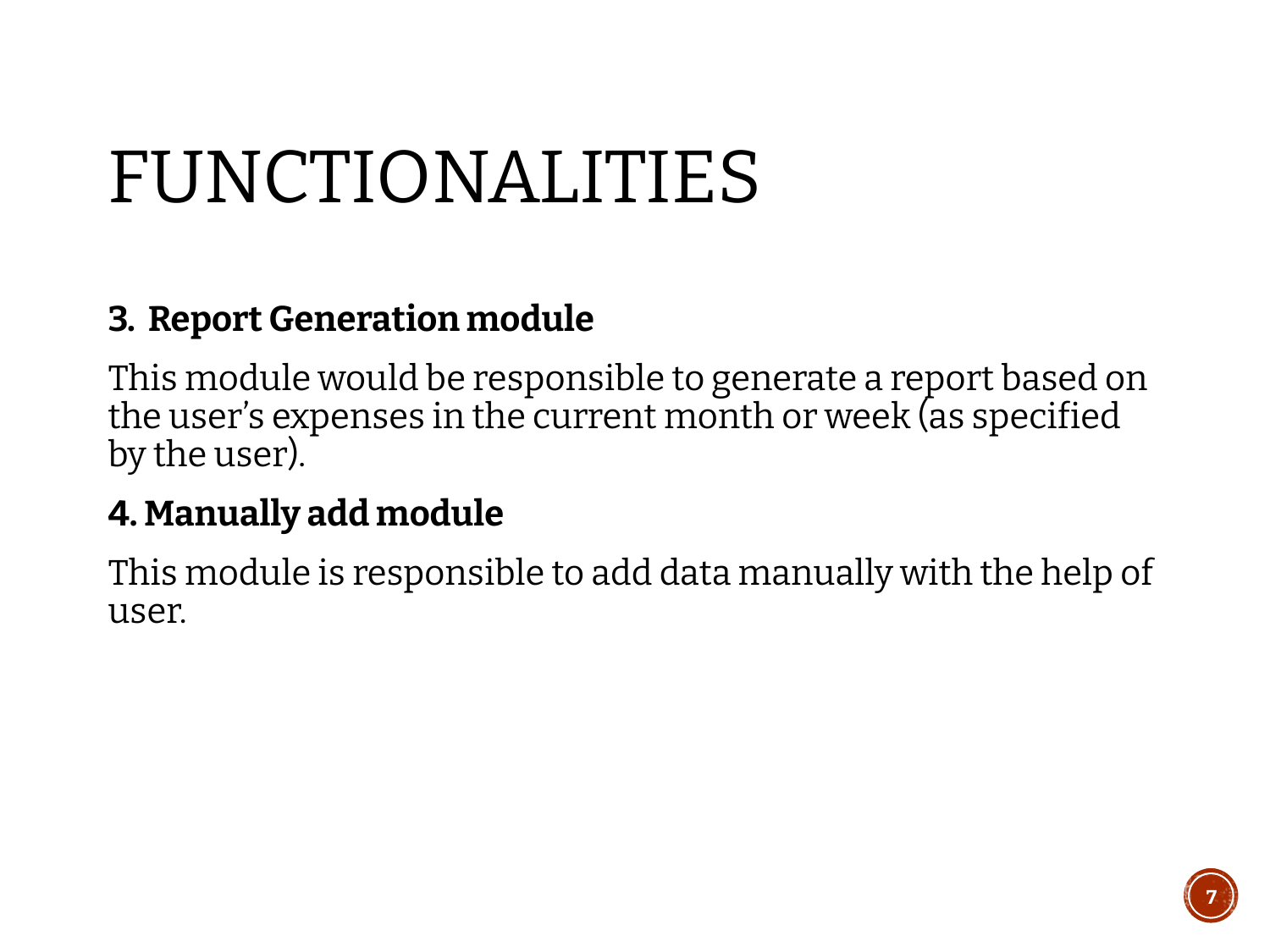

# Functionalities
3.  Report Generation module
This module would be responsible to generate a report based on the user’s expenses in the current month or week (as specified by the user).
4. Manually add module
This module is responsible to add data manually with the help of user.

7